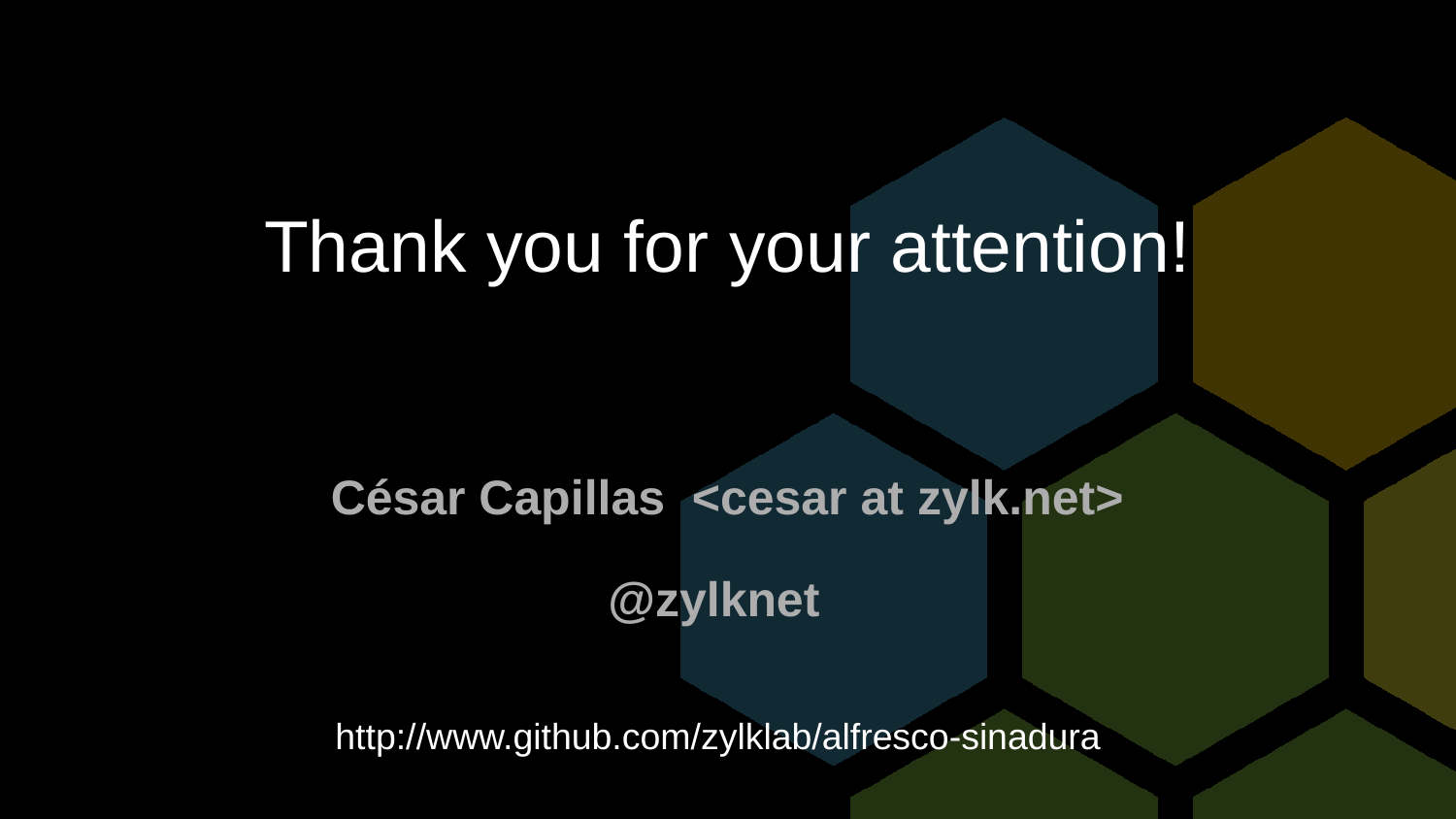

Thank you for your attention!
César Capillas  <cesar at zylk.net>

@zylknet

http://www.github.com/zylklab/alfresco-sinadura